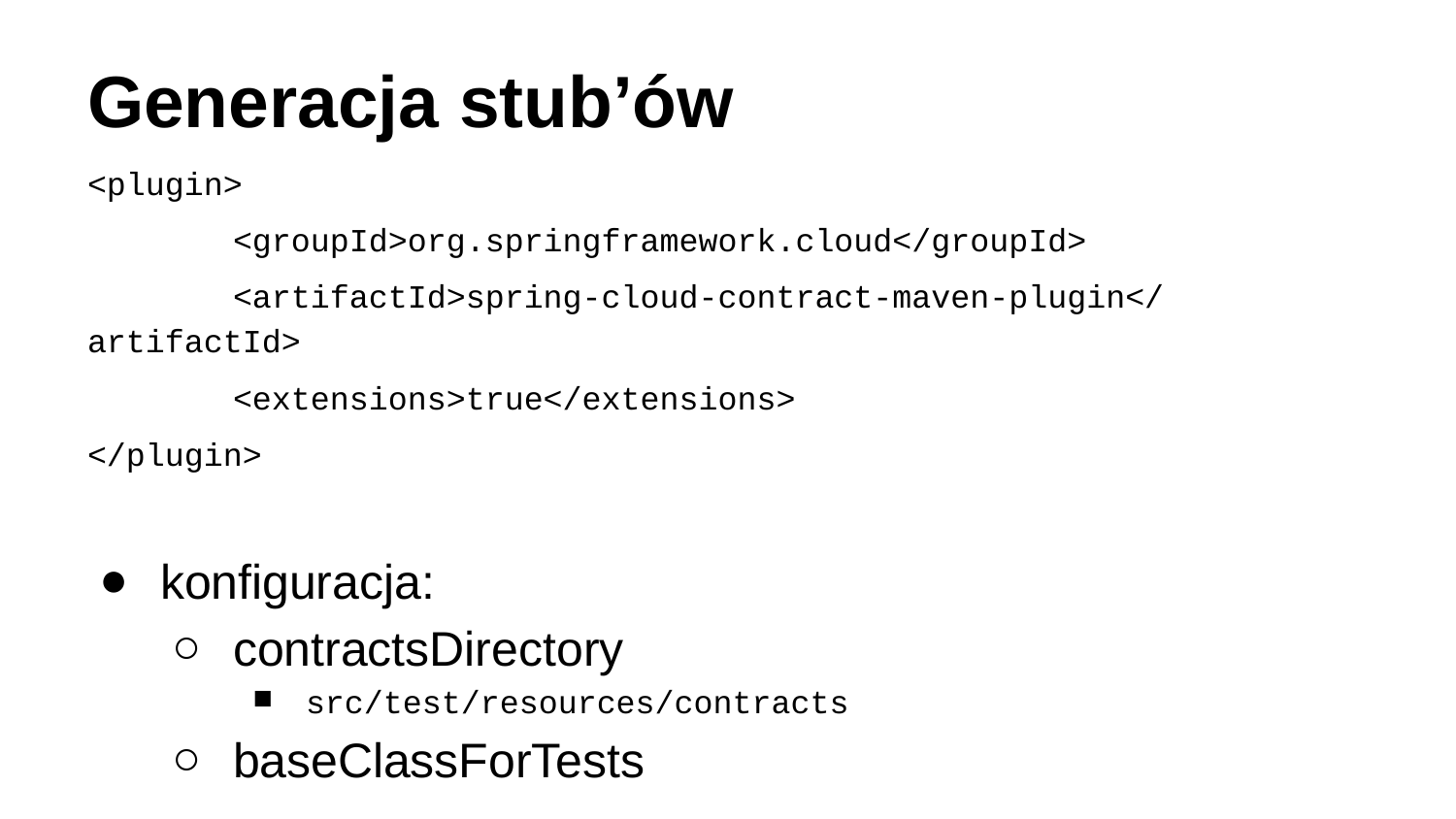

# Generacja stub’ów
<plugin>
	<groupId>org.springframework.cloud</groupId>
	<artifactId>spring-cloud-contract-maven-plugin</artifactId>
	<extensions>true</extensions>
</plugin>

konfiguracja:
contractsDirectory
src/test/resources/contracts
baseClassForTests